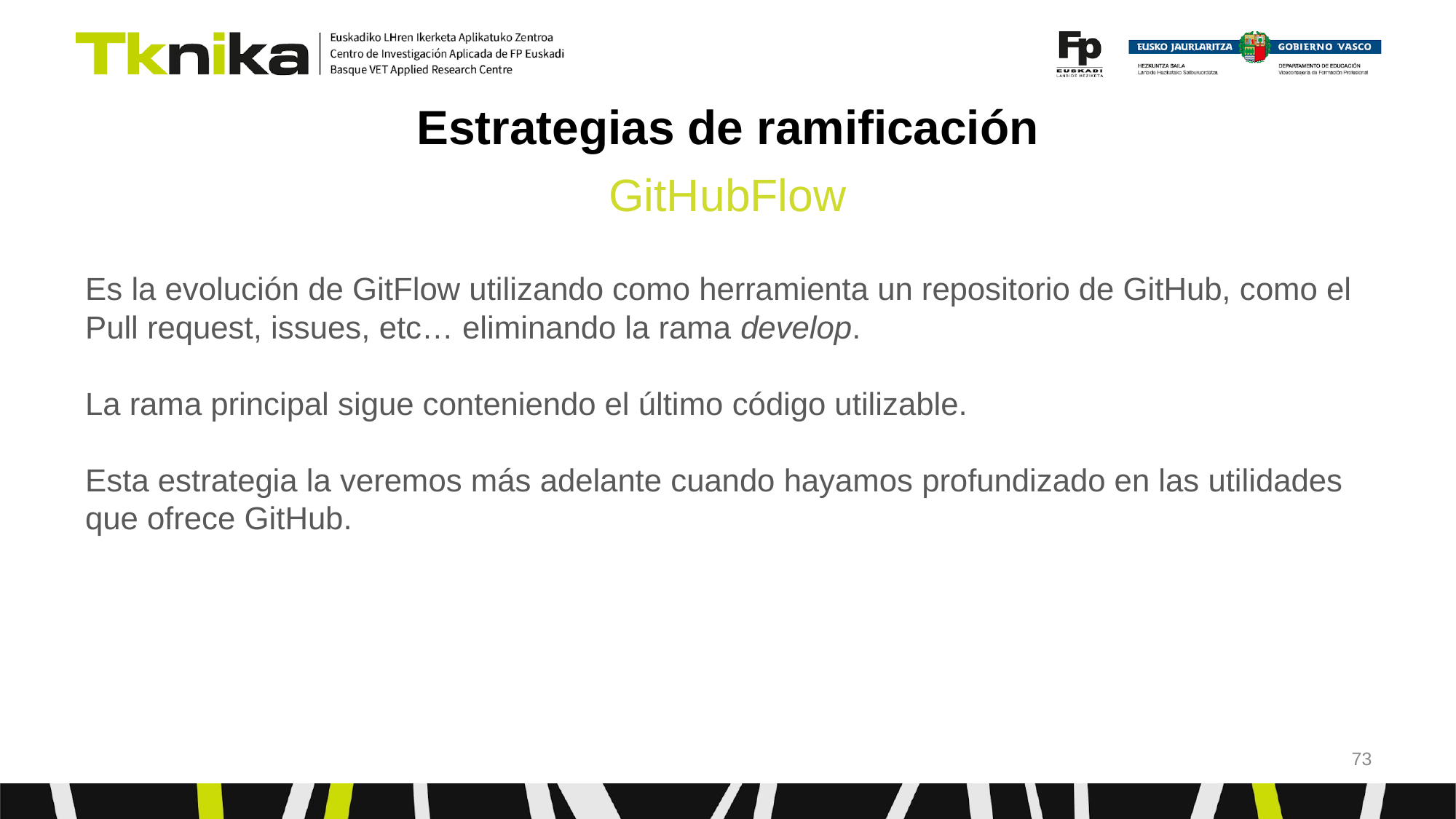

# Estrategias de ramificación
GitHubFlow
Es la evolución de GitFlow utilizando como herramienta un repositorio de GitHub, como el Pull request, issues, etc… eliminando la rama develop.

La rama principal sigue conteniendo el último código utilizable.

Esta estrategia la veremos más adelante cuando hayamos profundizado en las utilidades que ofrece GitHub.
73